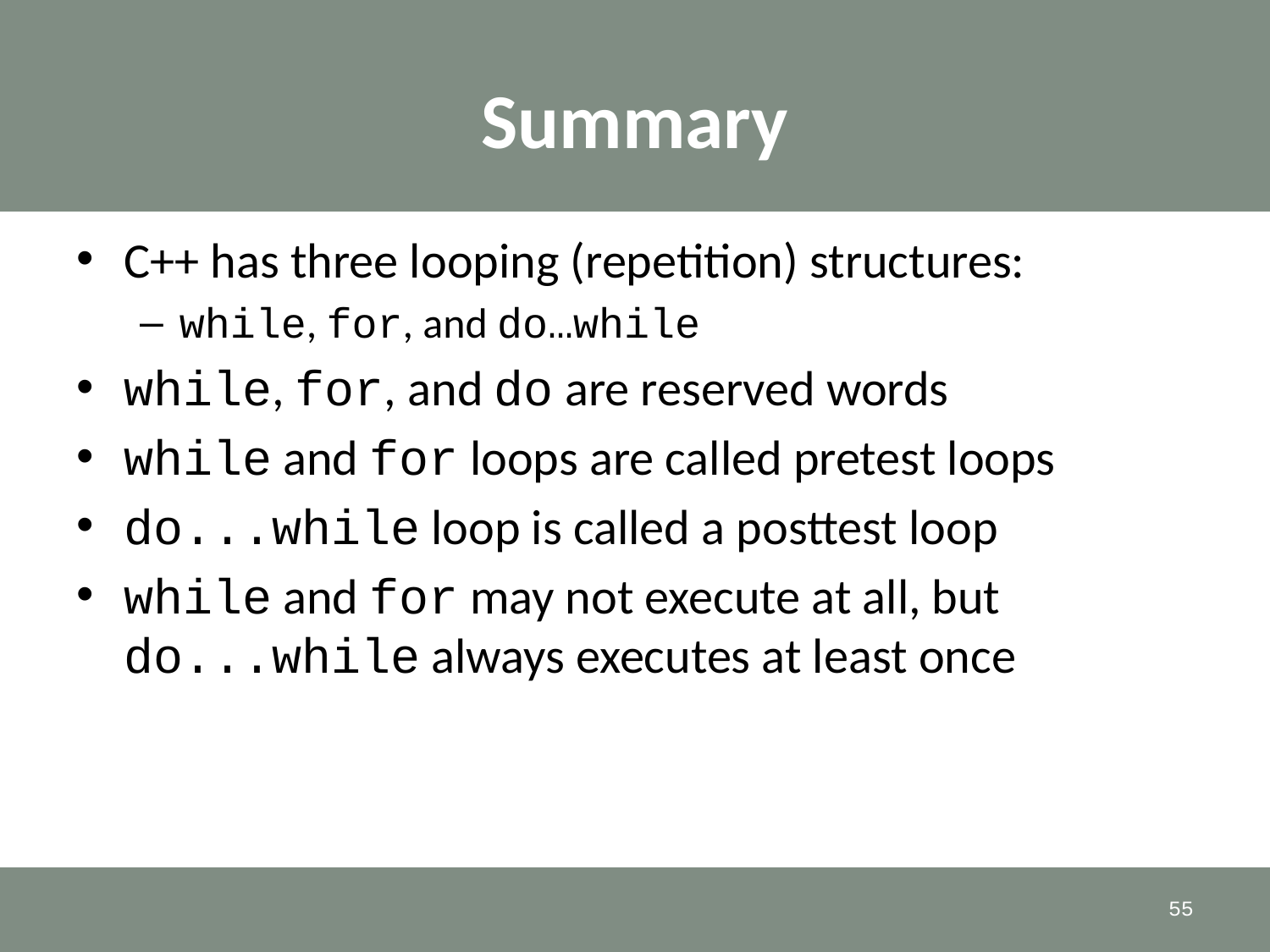

# Summary
C++ has three looping (repetition) structures:
while, for, and do…while
while, for, and do are reserved words
while and for loops are called pretest loops
do...while loop is called a posttest loop
while and for may not execute at all, but do...while always executes at least once
55